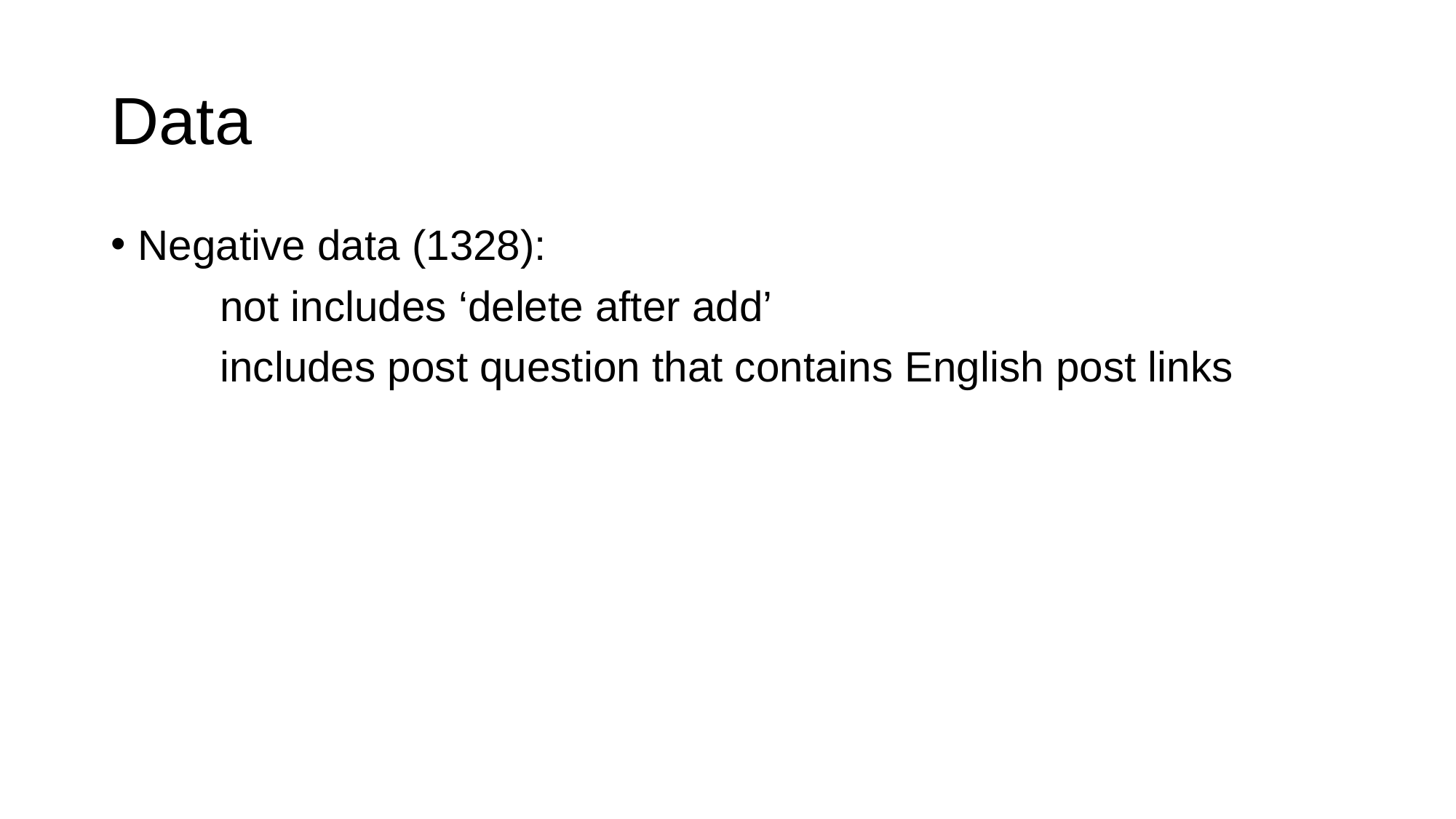

# Data
Negative data (1328):
	not includes ‘delete after add’
	includes post question that contains English post links